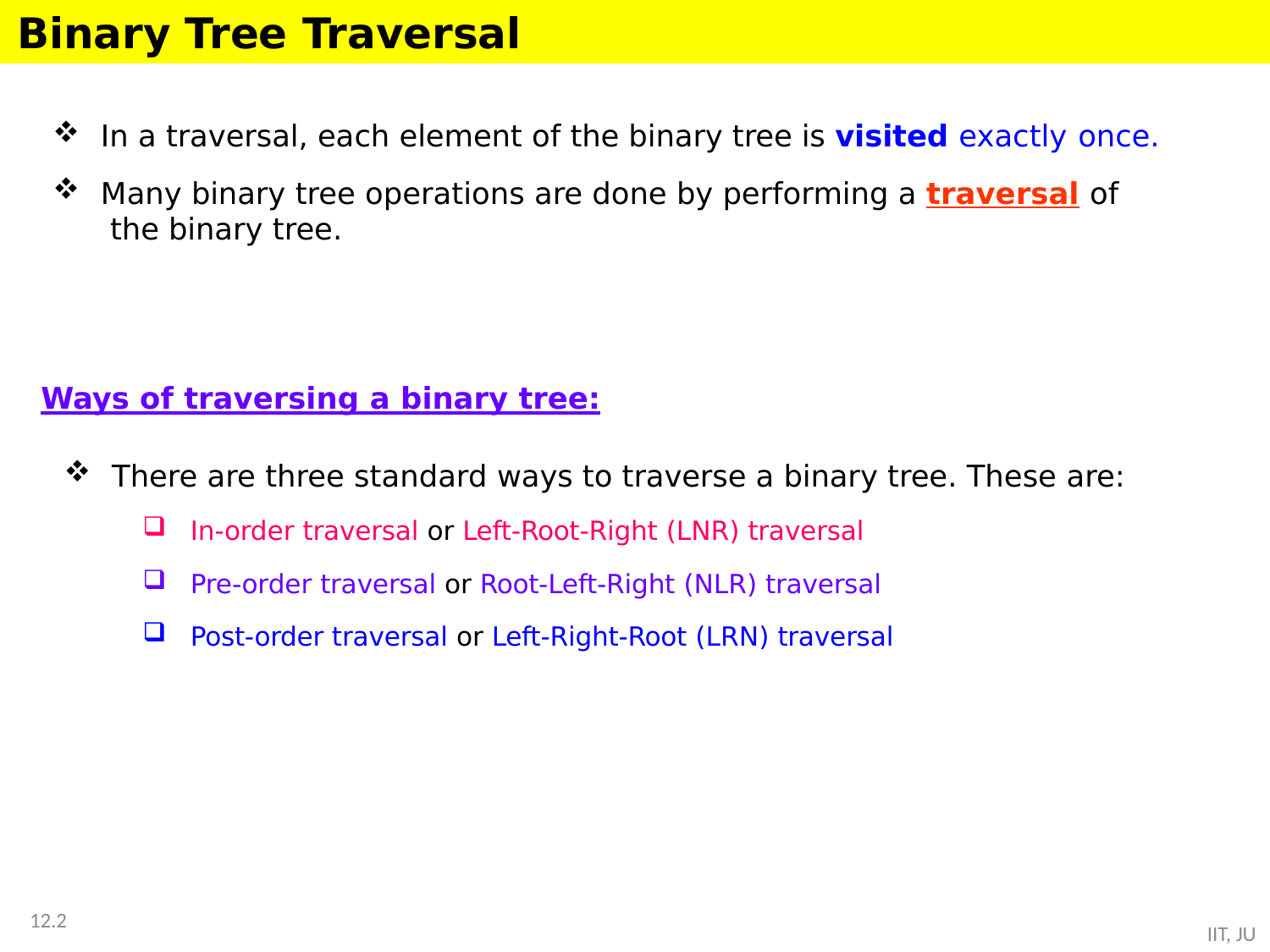

# Binary Tree Traversal
In a traversal, each element of the binary tree is visited exactly once.
Many binary tree operations are done by performing a traversal of  the binary tree.
Ways of traversing a binary tree:

There are three standard ways to traverse a binary tree. These are:
In-order traversal or Left-Root-Right (LNR) traversal
Pre-order traversal or Root-Left-Right (NLR) traversal
Post-order traversal or Left-Right-Root (LRN) traversal
12.2
IIT, JU